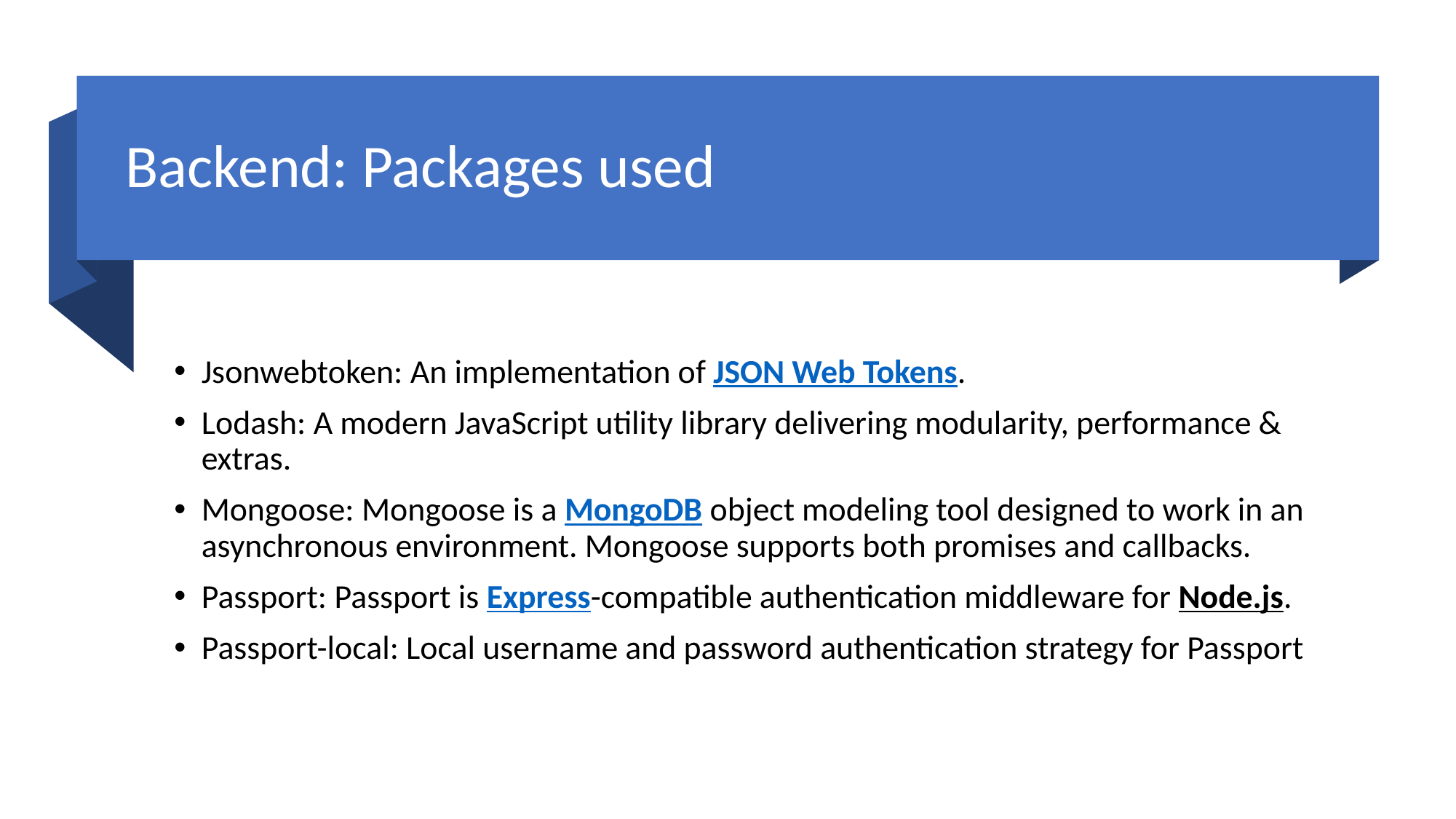

# Backend: Packages used

Jsonwebtoken: An implementation of JSON Web Tokens.
Lodash: A modern JavaScript utility library delivering modularity, performance & extras.
Mongoose: Mongoose is a MongoDB object modeling tool designed to work in an asynchronous environment. Mongoose supports both promises and callbacks.
Passport: Passport is Express-compatible authentication middleware for Node.js.
Passport-local: Local username and password authentication strategy for Passport